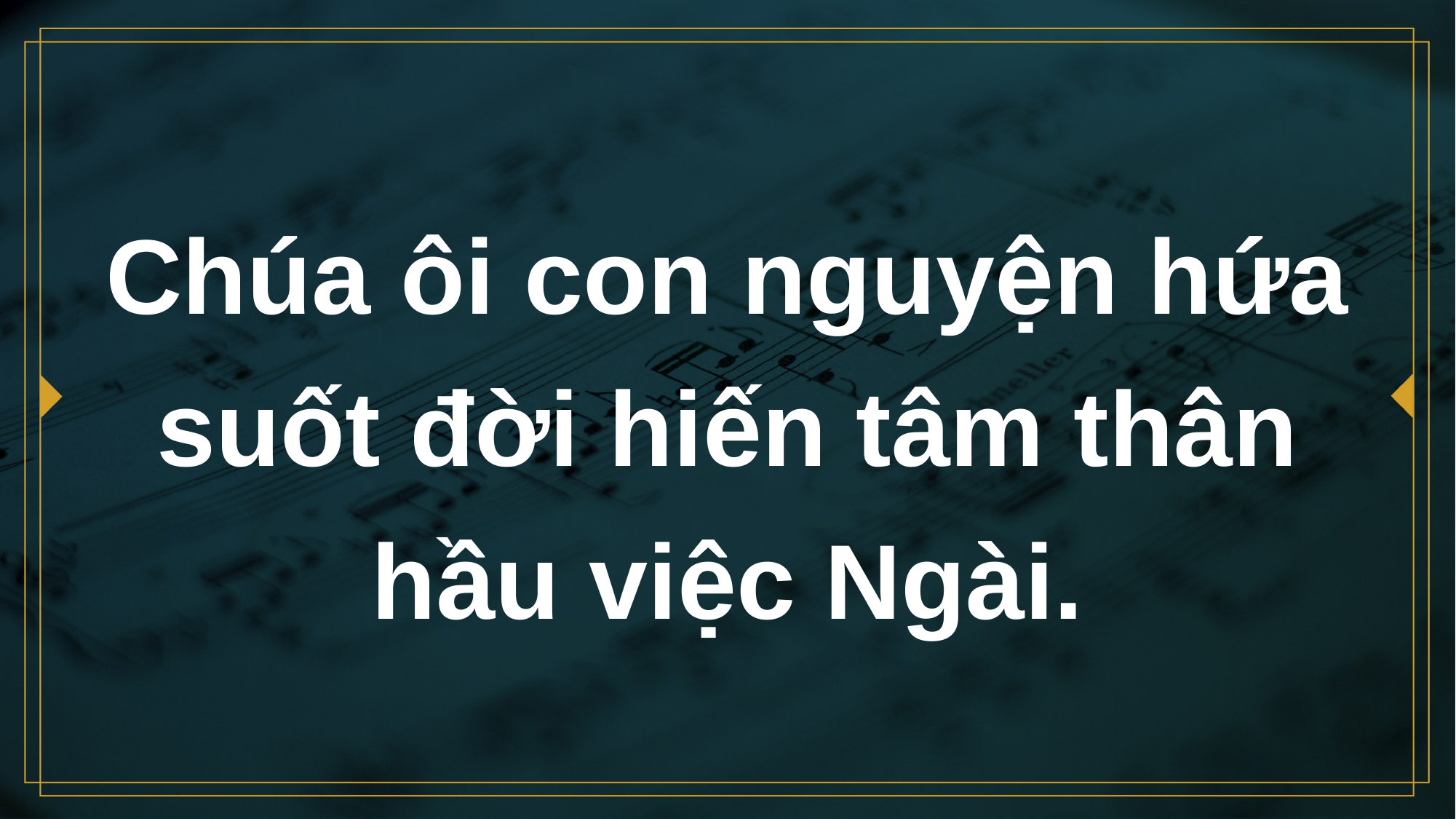

# Chúa ôi con nguyện hứa suốt đời hiến tâm thân hầu việc Ngài.